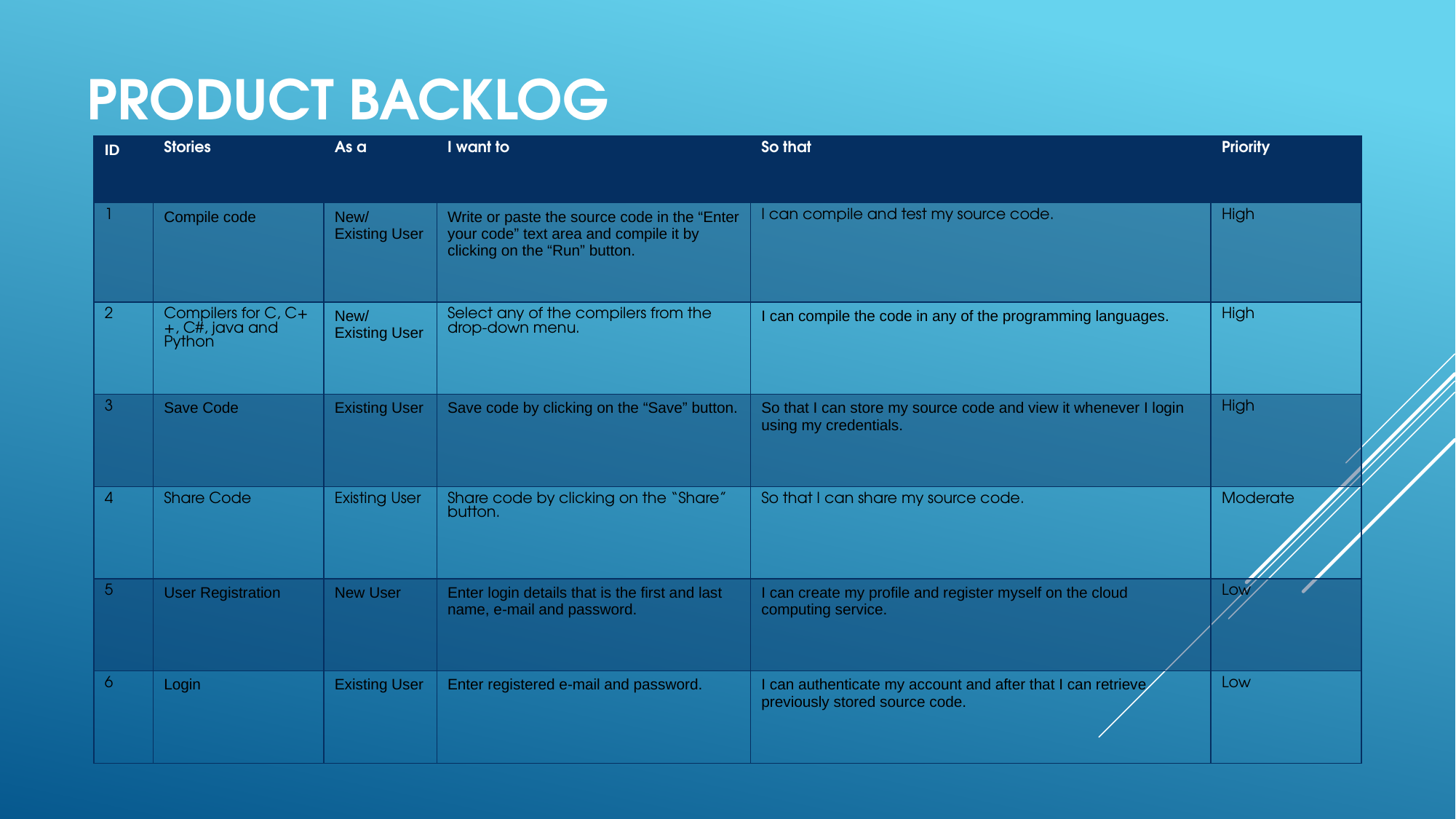

# PRODUCT BACKLOG
| ID | Stories | As a | I want to | So that | Priority |
| --- | --- | --- | --- | --- | --- |
| 1 | Compile code | New/ Existing User | Write or paste the source code in the “Enter your code” text area and compile it by clicking on the “Run” button. | I can compile and test my source code. | High |
| 2 | Compilers for C, C++, C#, java and Python | New/ Existing User | Select any of the compilers from the drop-down menu. | I can compile the code in any of the programming languages. | High |
| 3 | Save Code | Existing User | Save code by clicking on the “Save” button. | So that I can store my source code and view it whenever I login using my credentials. | High |
| 4 | Share Code | Existing User | Share code by clicking on the “Share” button. | So that I can share my source code. | Moderate |
| 5 | User Registration | New User | Enter login details that is the first and last name, e-mail and password. | I can create my profile and register myself on the cloud computing service. | Low |
| 6 | Login | Existing User | Enter registered e-mail and password. | I can authenticate my account and after that I can retrieve previously stored source code. | Low |